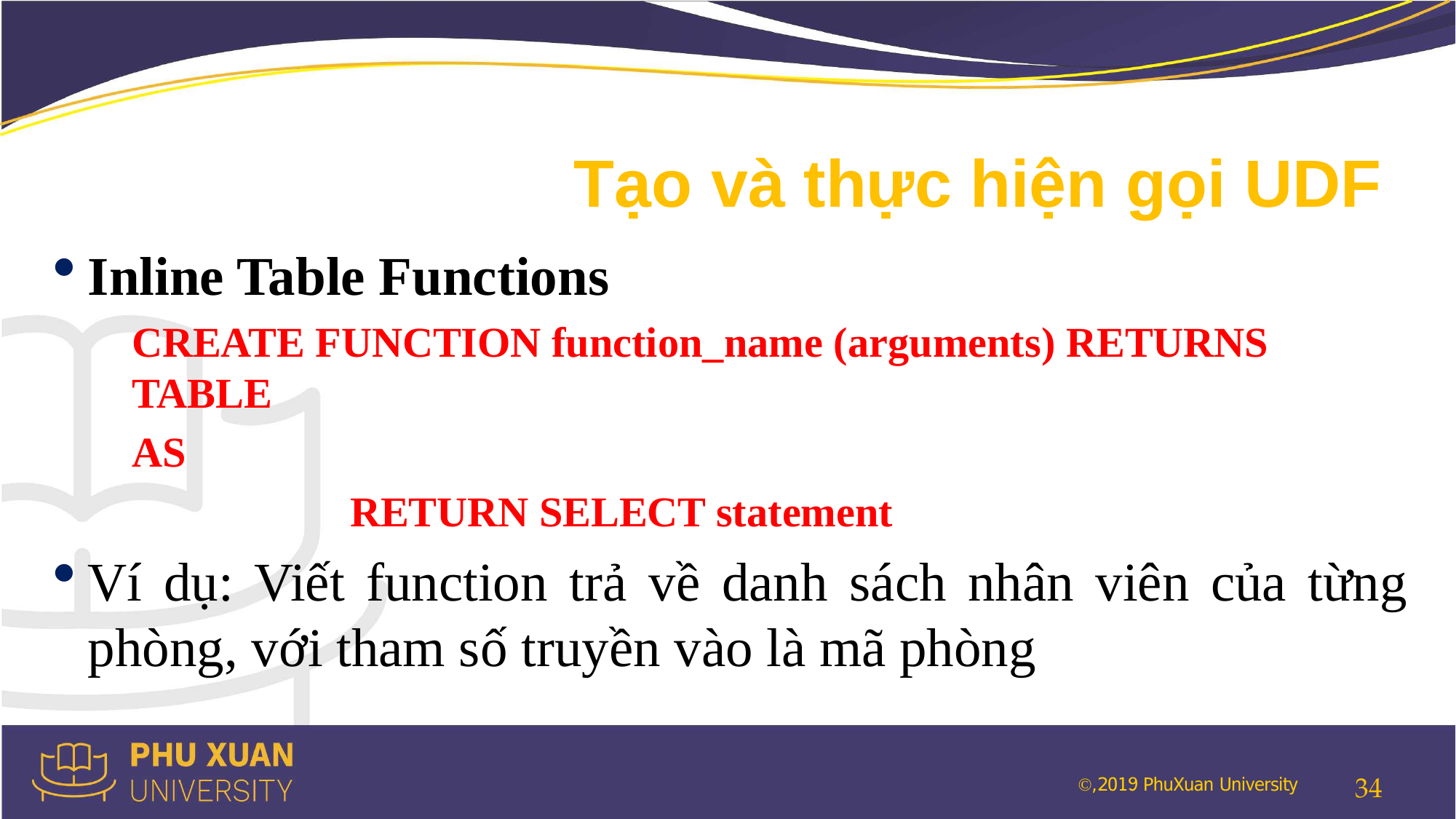

# Tạo và thực hiện gọi UDF
Inline Table Functions
CREATE FUNCTION function_name (arguments) RETURNS TABLE
AS
		RETURN SELECT statement
Ví dụ: Viết function trả về danh sách nhân viên của từng phòng, với tham số truyền vào là mã phòng

34